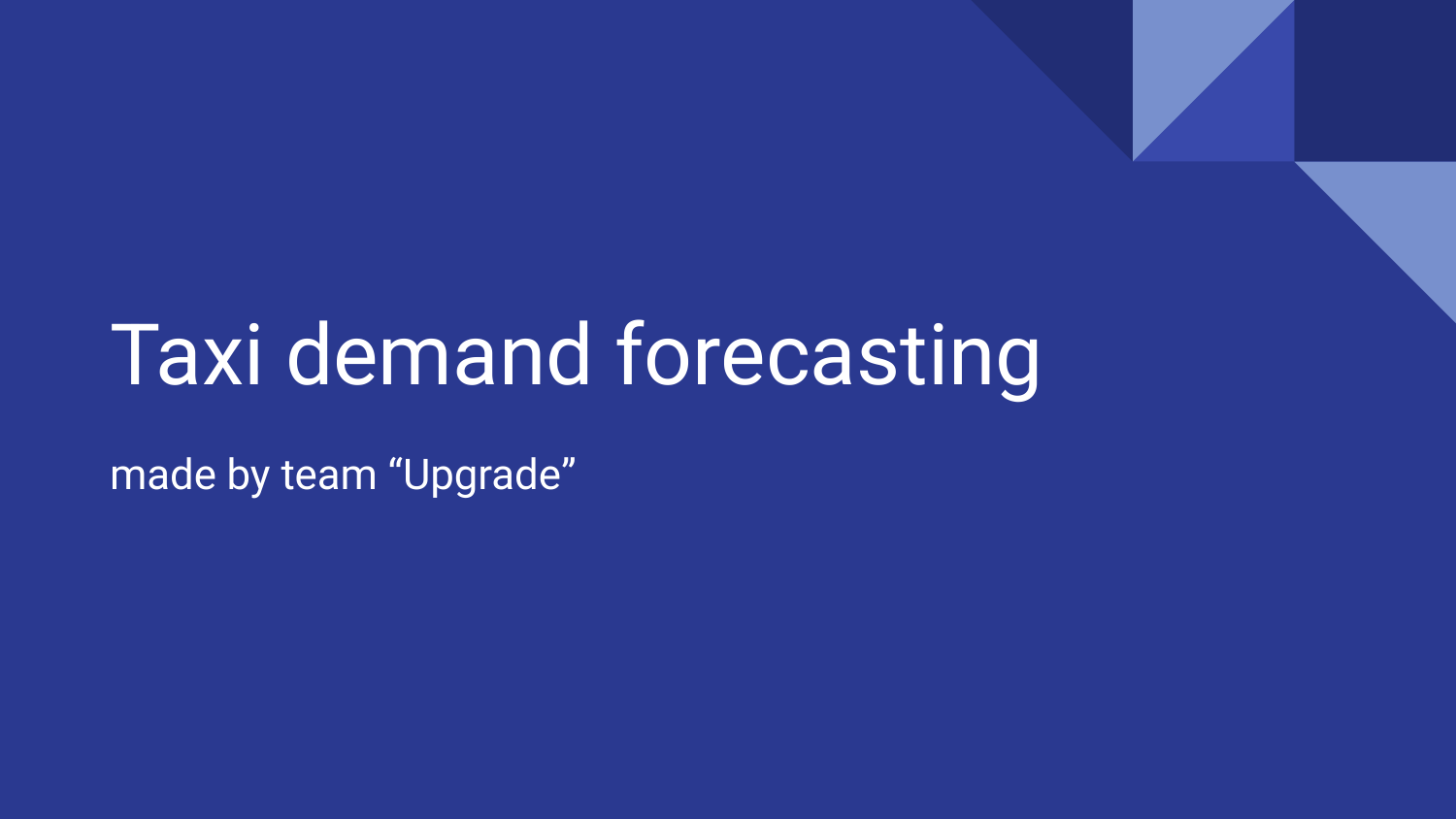

# Taxi demand forecasting
made by team “Upgrade”